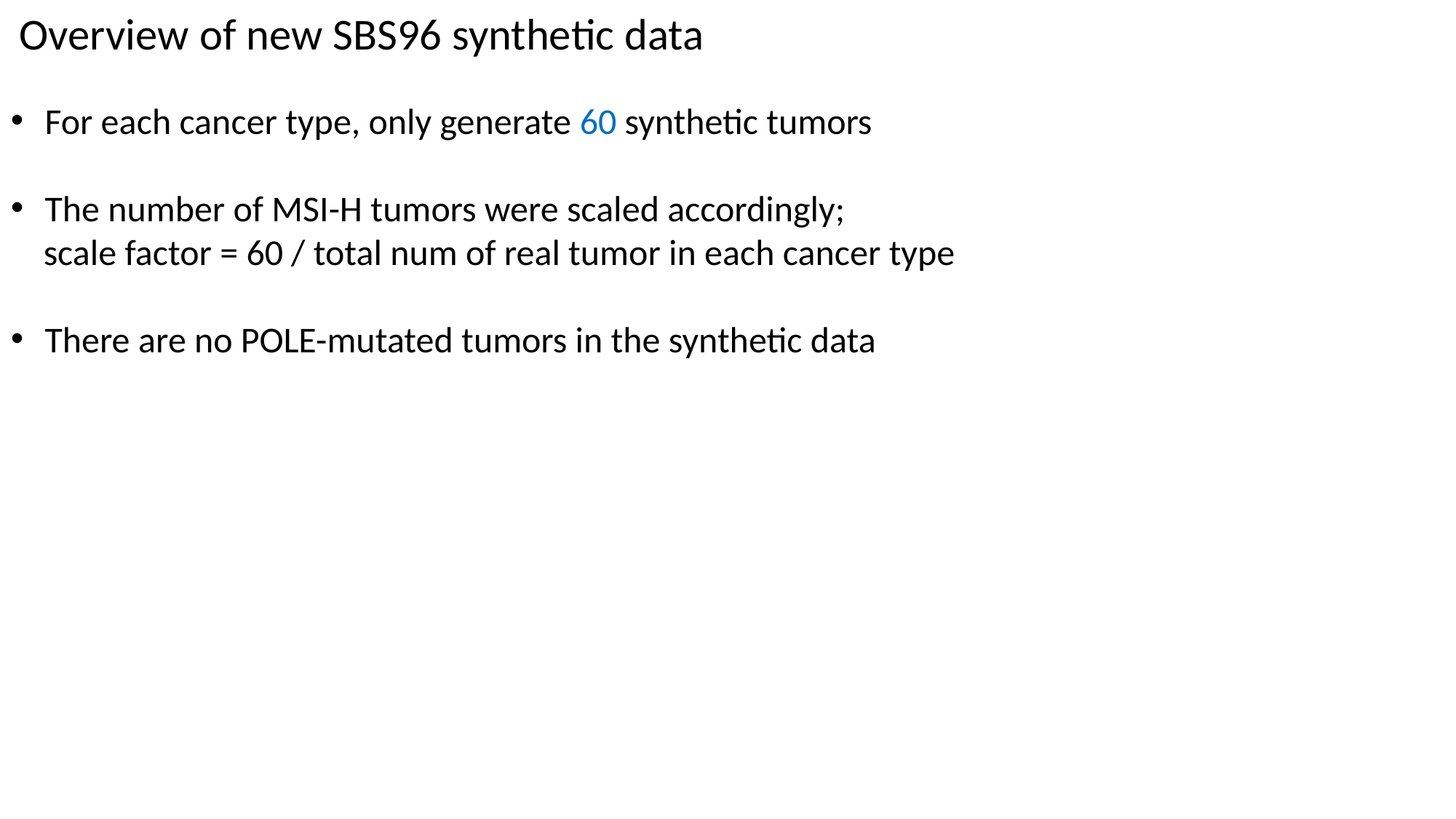

# Overview of new SBS96 synthetic data
For each cancer type, only generate 60 synthetic tumors

The number of MSI-H tumors were scaled accordingly;
    scale factor = 60 / total num of real tumor in each cancer type

There are no POLE-mutated tumors in the synthetic data